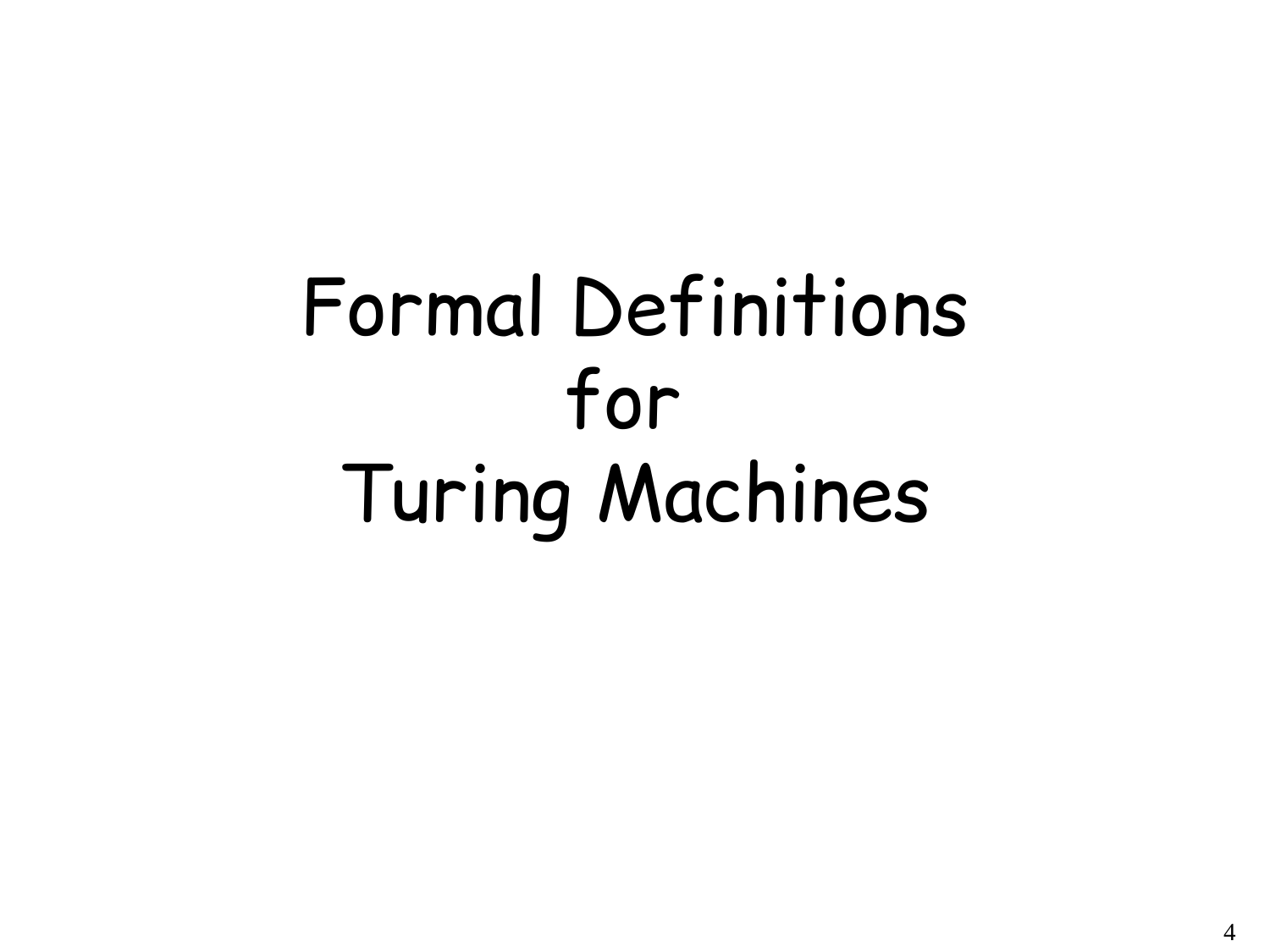

# Formal Definitions for Turing Machines

4